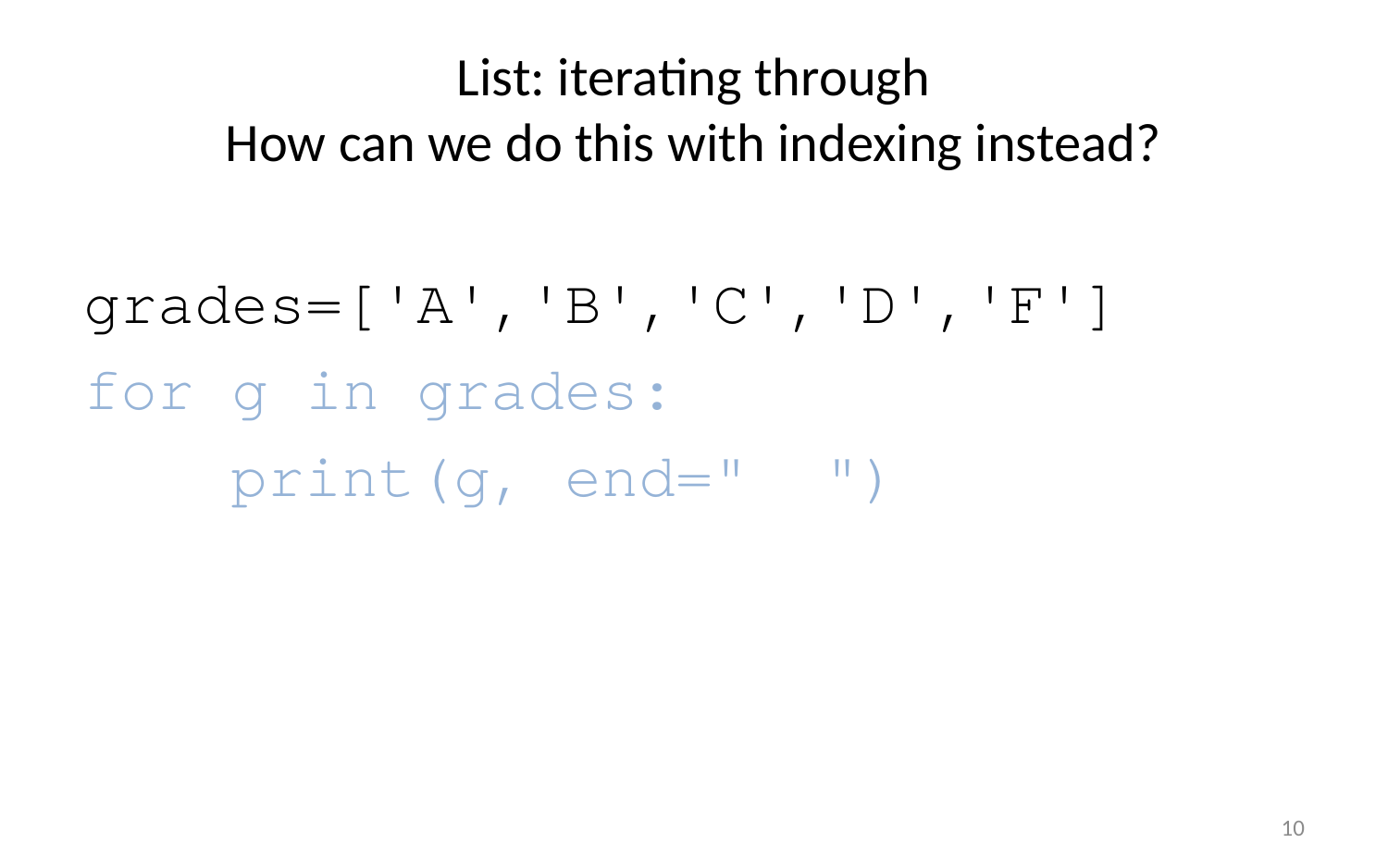

# List: iterating through How can we do this with indexing instead?
grades=['A','B','C','D','F']
for g in grades:
    print(g, end="  ")

10